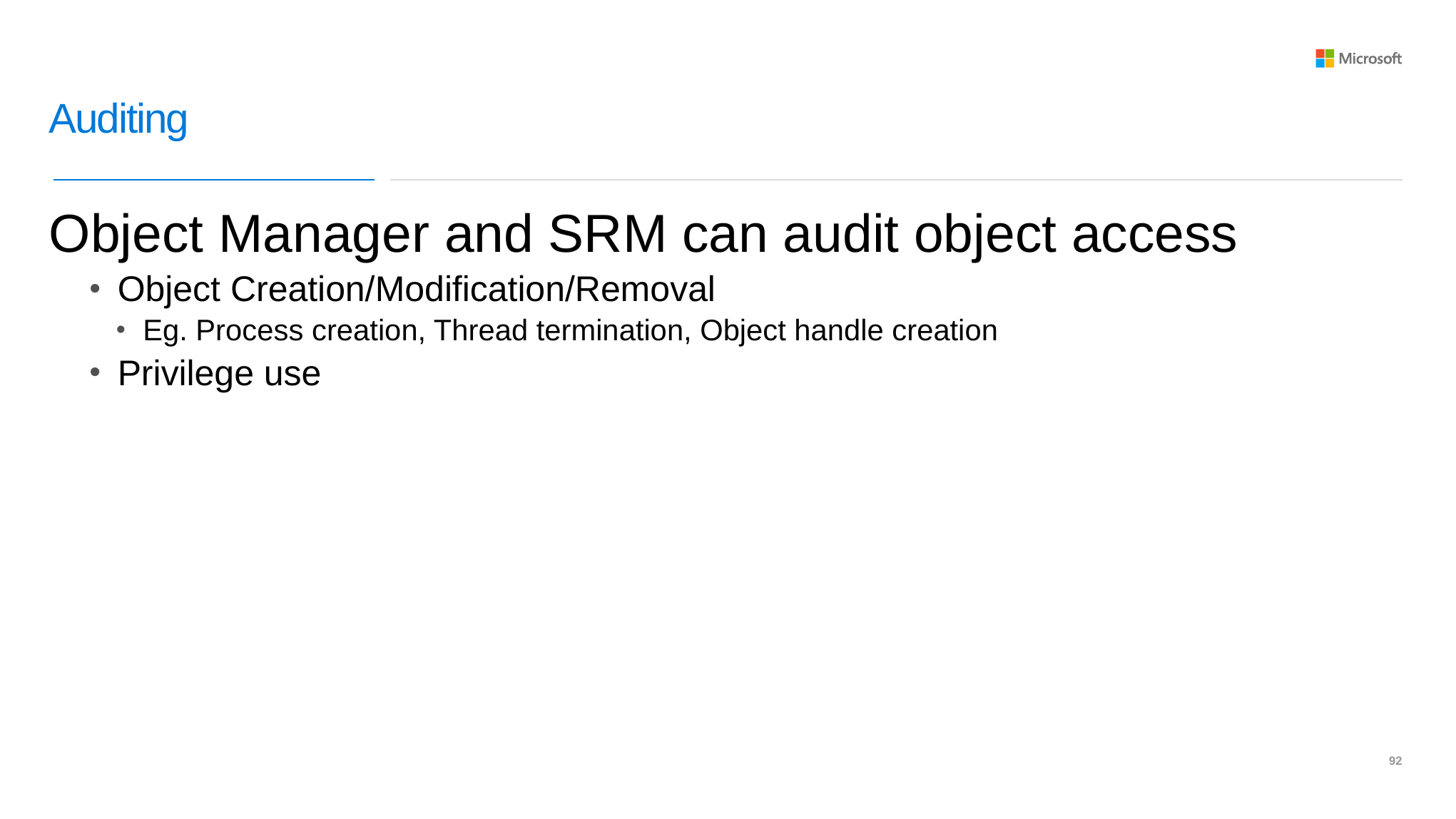

# Auditing
Object Manager and SRM can audit object access
Object Creation/Modification/Removal
Eg. Process creation, Thread termination, Object handle creation
Privilege use

92